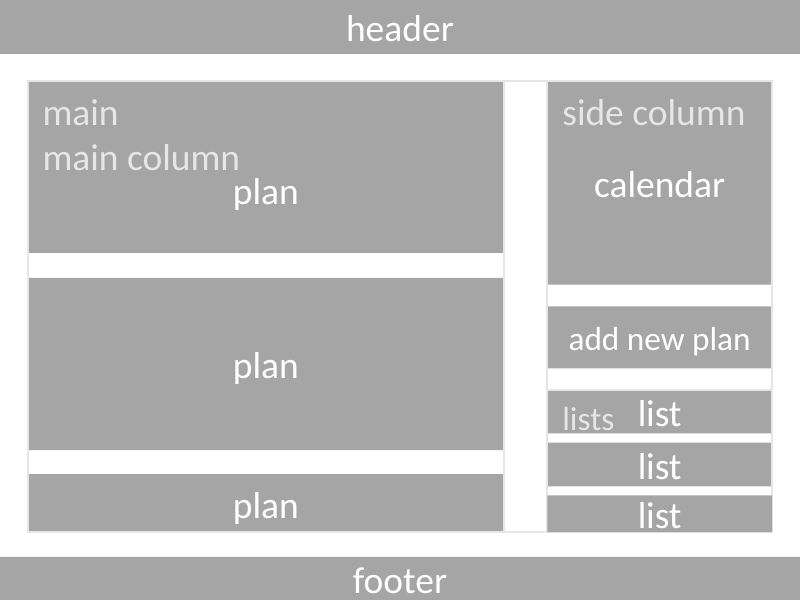

header

plan
main

main column
calendar
side column
plan
add new plan
list
lists
list
plan
list
footer